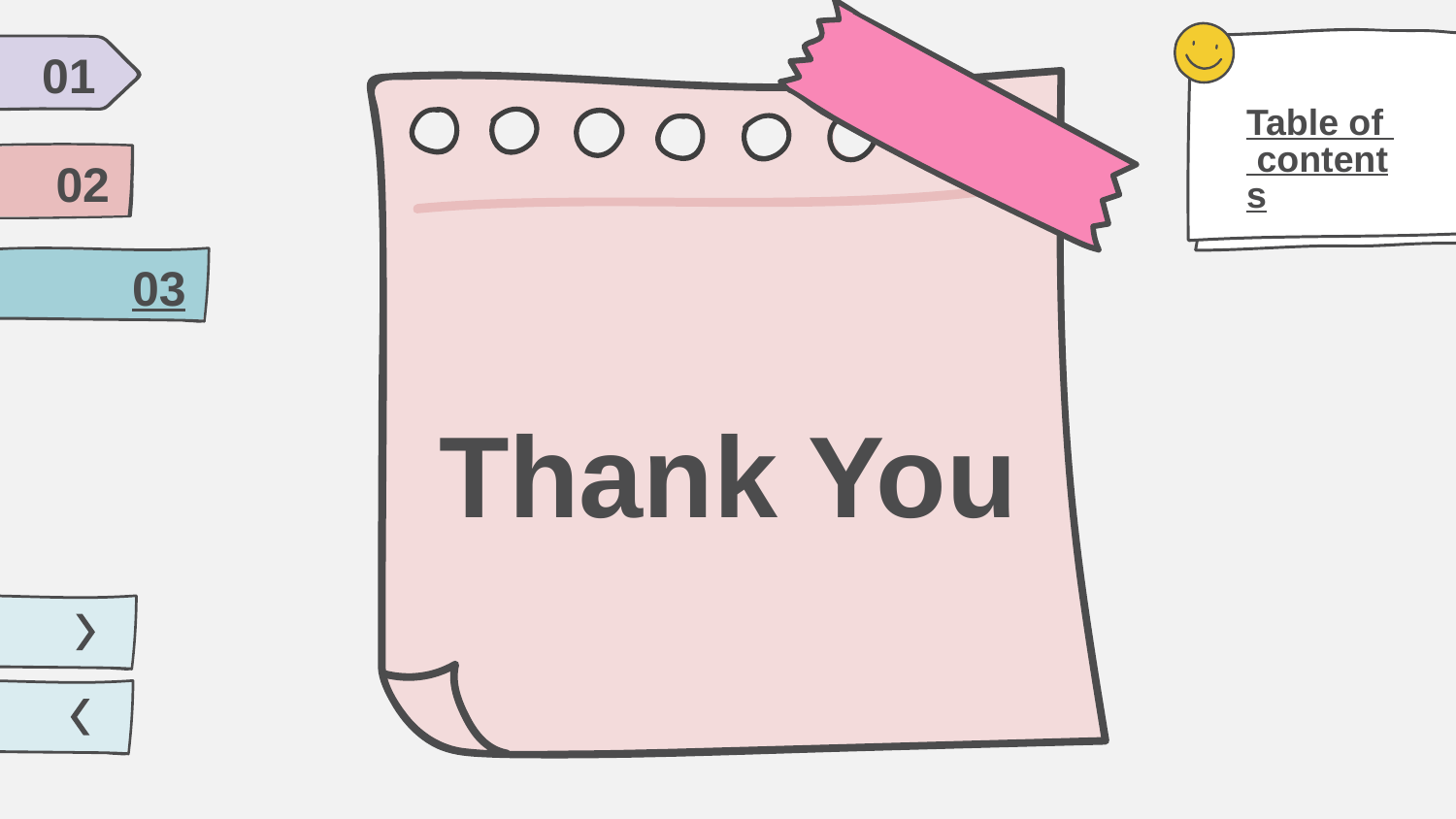

01
Table of  contents
02
# Thank You
03